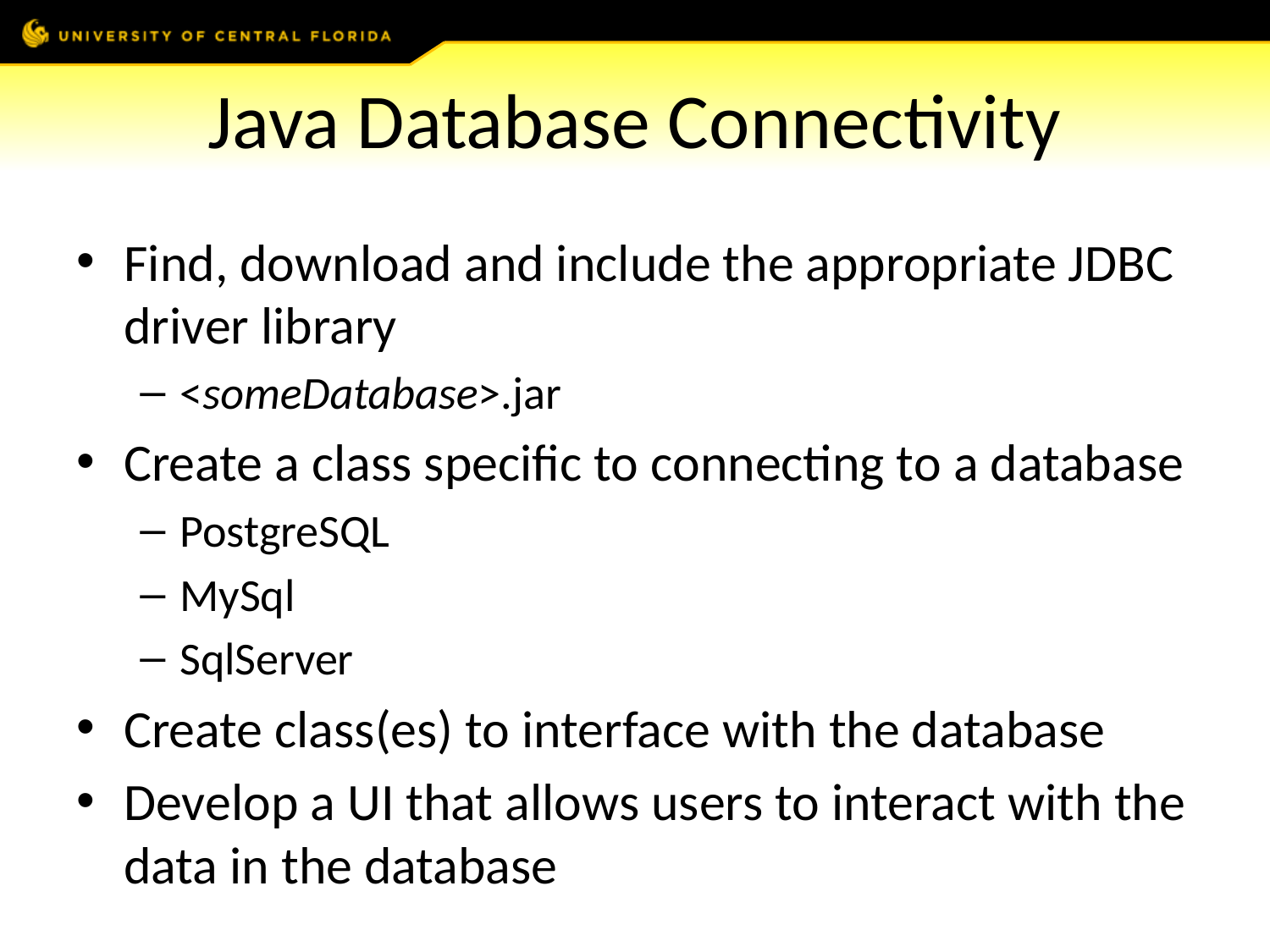

# Java Database Connectivity
Find, download and include the appropriate JDBC driver library
<someDatabase>.jar
Create a class specific to connecting to a database
PostgreSQL
MySql
SqlServer
Create class(es) to interface with the database
Develop a UI that allows users to interact with the data in the database